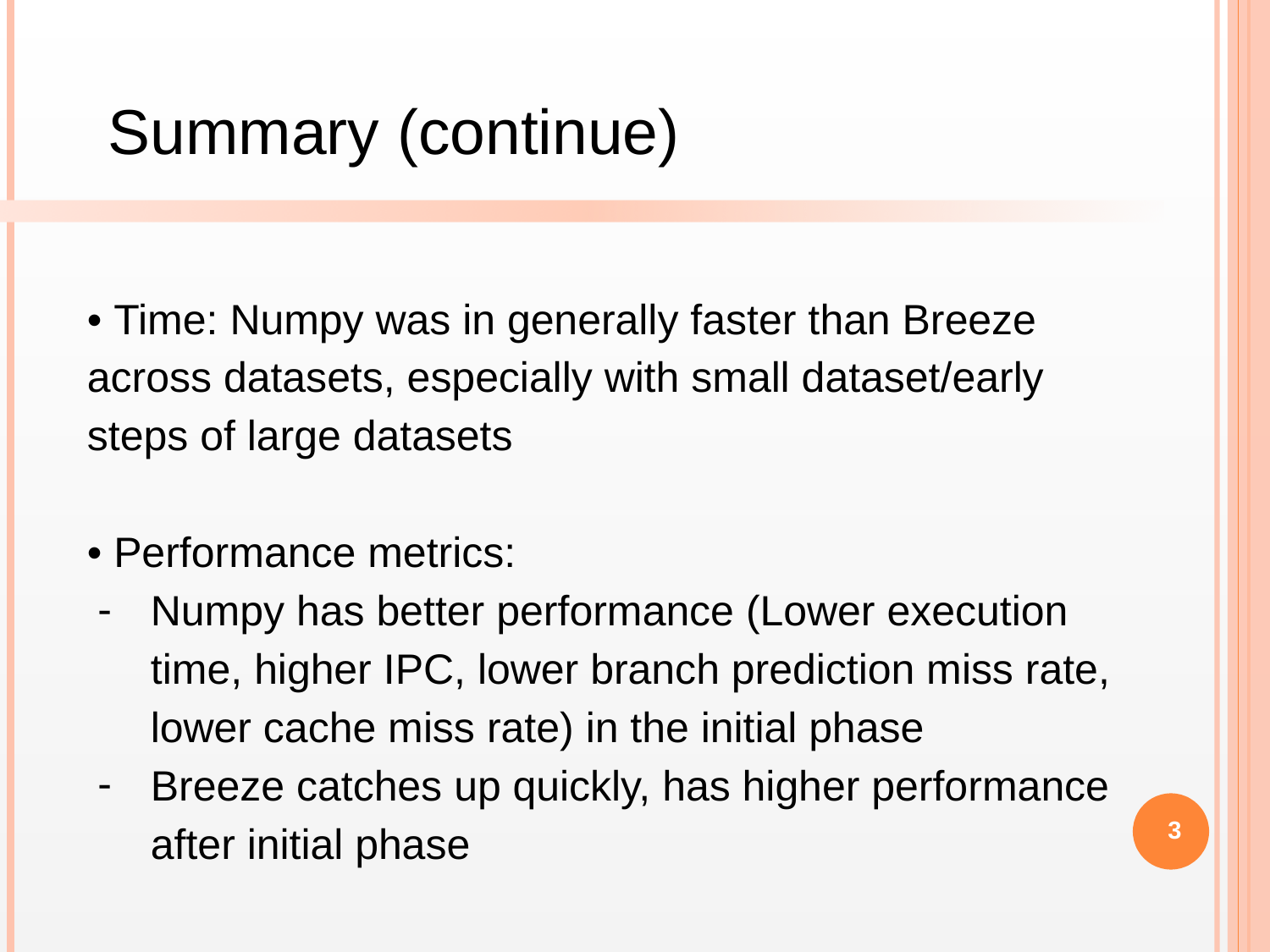

Summary (continue)
• Time: Numpy was in generally faster than Breeze across datasets, especially with small dataset/early steps of large datasets

• Performance metrics:
Numpy has better performance (Lower execution time, higher IPC, lower branch prediction miss rate, lower cache miss rate) in the initial phase
Breeze catches up quickly, has higher performance after initial phase
3